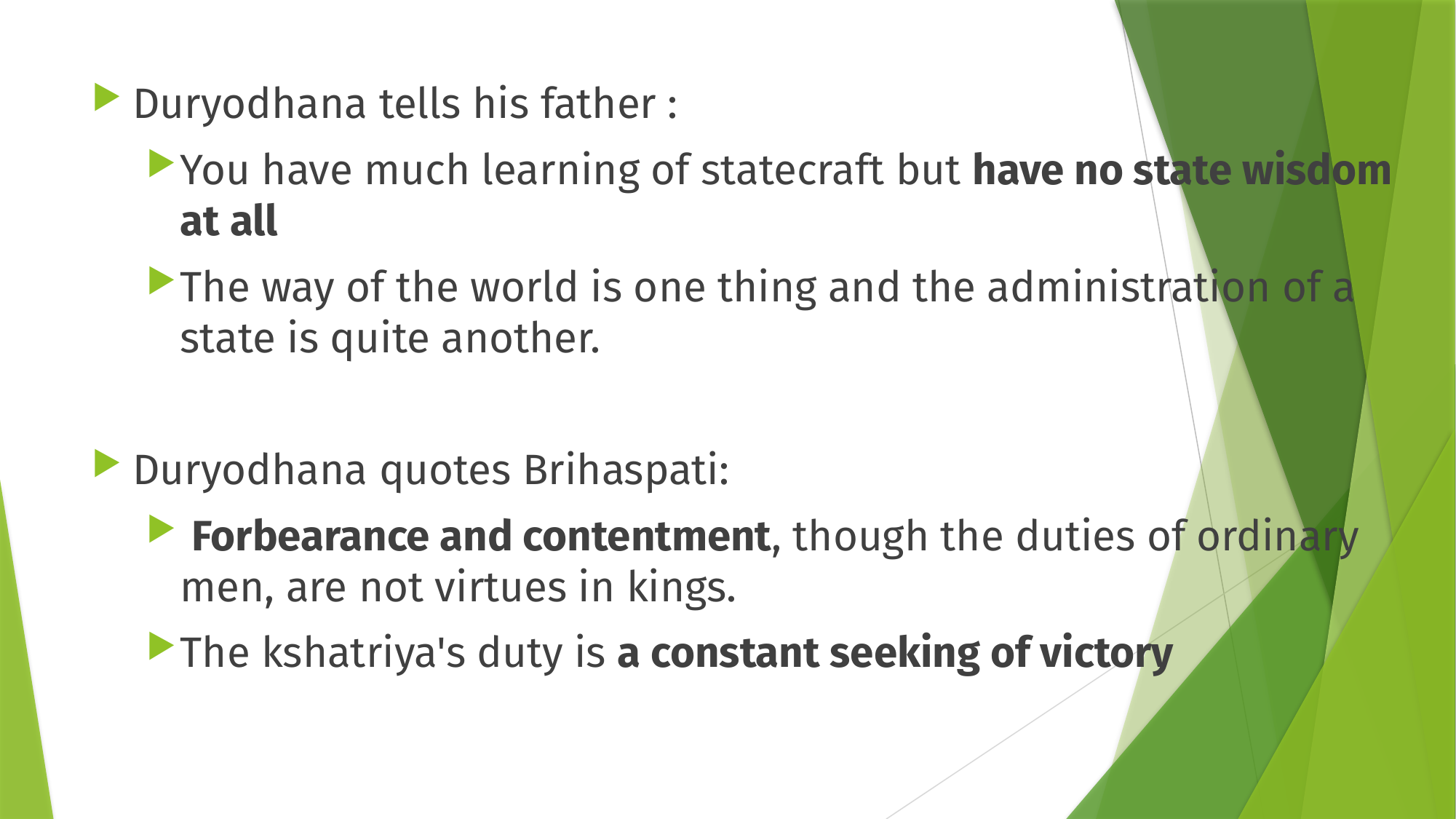

Duryodhana tells his father :
You have much learning of statecraft but have no state wisdom at all
The way of the world is one thing and the administration of a state is quite another.

Duryodhana quotes Brihaspati:
 Forbearance and contentment, though the duties of ordinary men, are not virtues in kings.
The kshatriya's duty is a constant seeking of victory